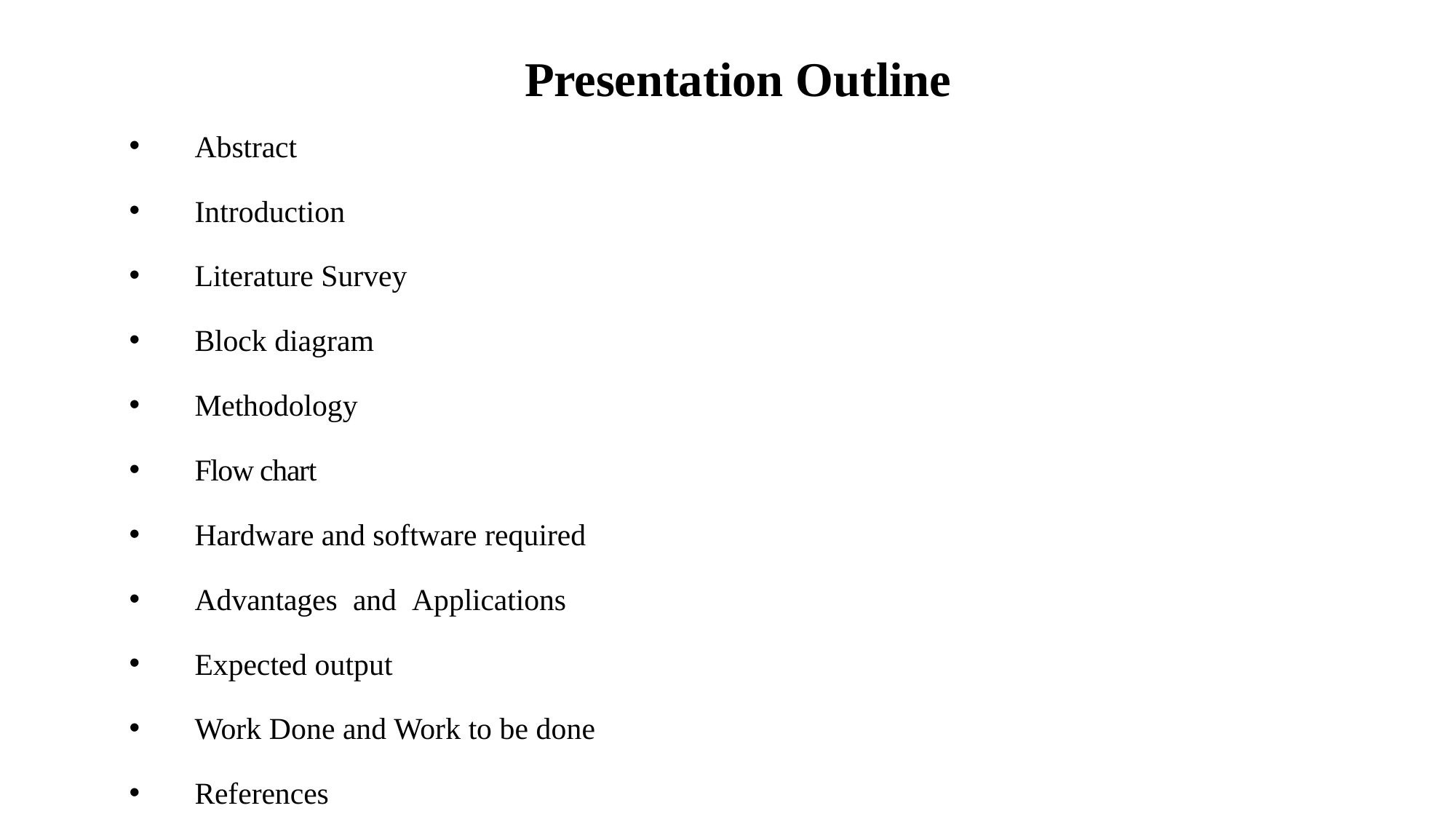

# Presentation Outline
Abstract
Introduction
Literature Survey
Block diagram
Methodology
Flow chart
Hardware and software required
Advantages  and  Applications
Expected output
Work Done and Work to be done
References